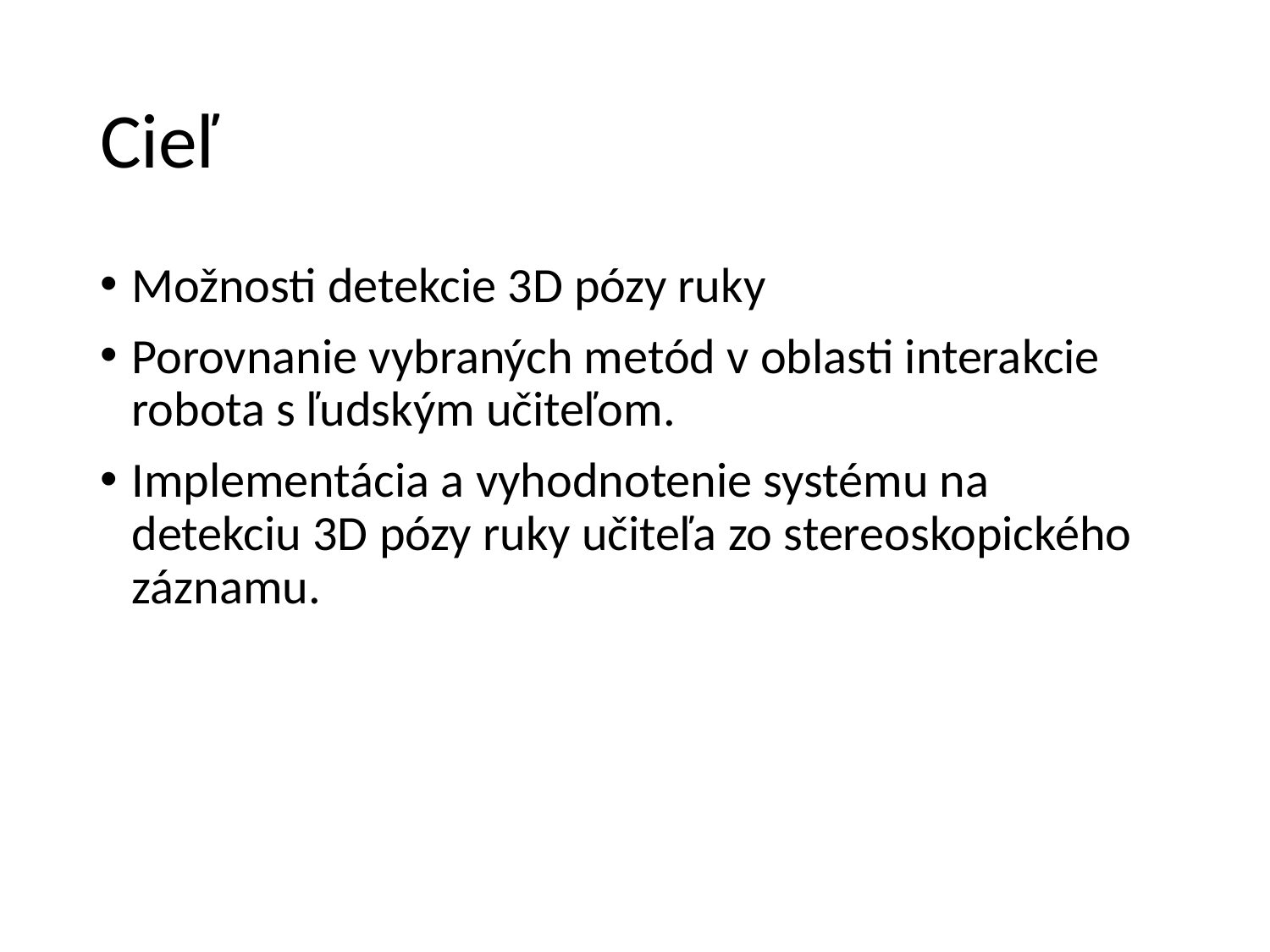

# Cieľ
Možnosti detekcie 3D pózy ruky
Porovnanie vybraných metód v oblasti interakcie robota s ľudským učiteľom.
Implementácia a vyhodnotenie systému na detekciu 3D pózy ruky učiteľa zo stereoskopického záznamu.